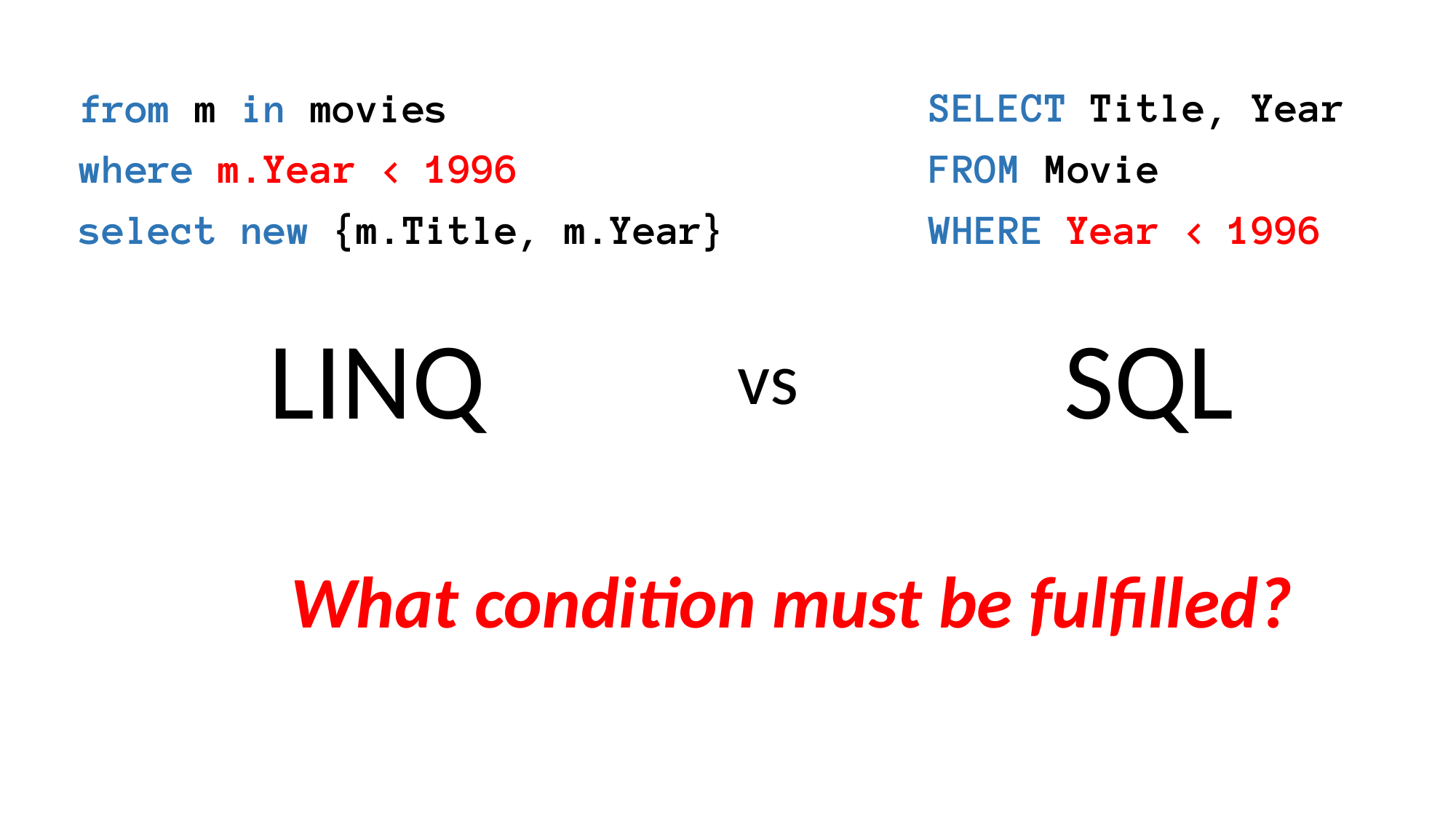

SELECT Title, Year
FROM Movie
WHERE Year < 1996

from m in movies
where m.Year < 1996
select new {m.Title, m.Year}

LINQ
SQL
vs
What condition must be fulfilled?